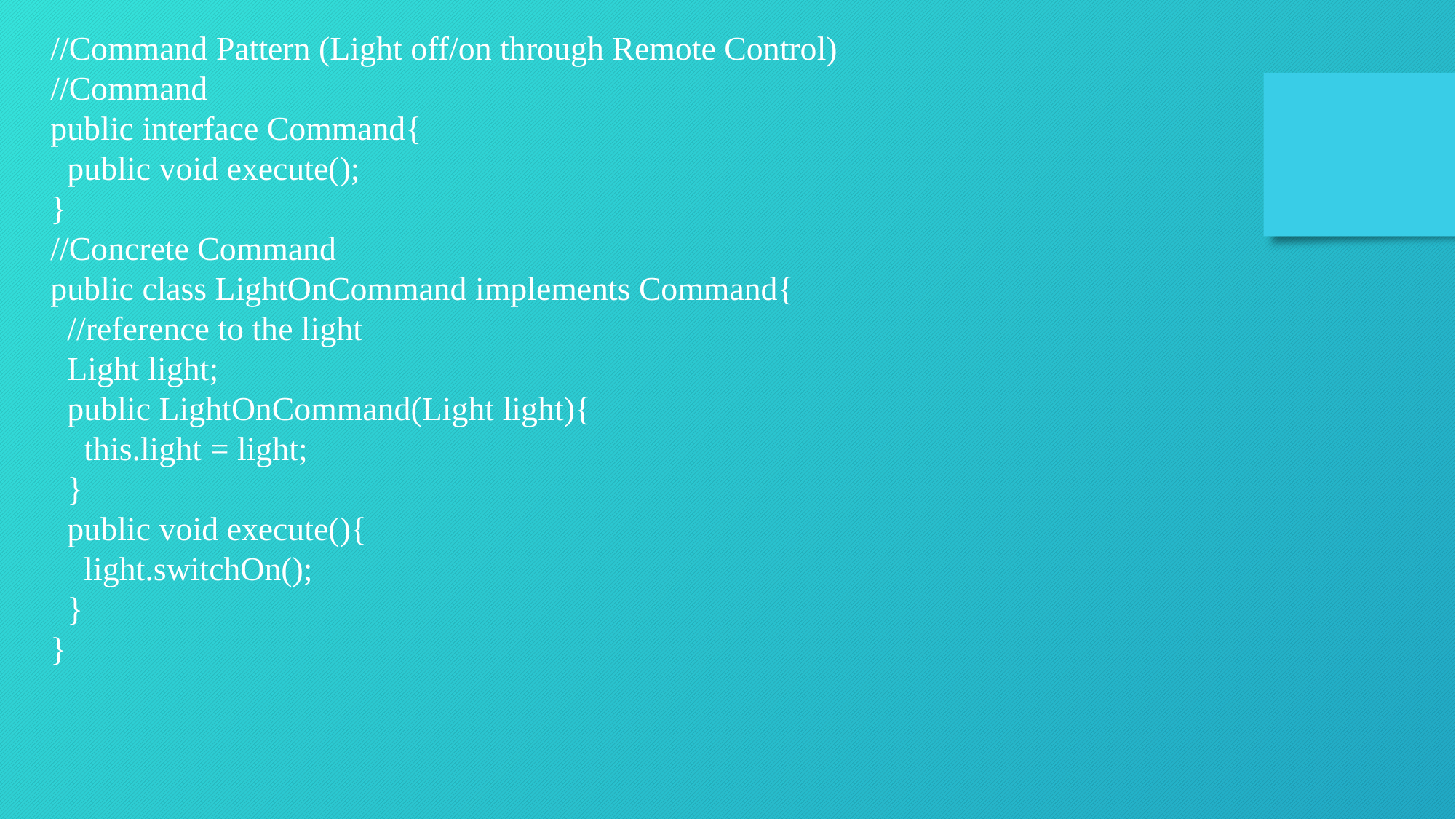

//Command Pattern (Light off/on through Remote Control)
//Command
public interface Command{
  public void execute();
}
//Concrete Command
public class LightOnCommand implements Command{
  //reference to the light
  Light light;
  public LightOnCommand(Light light){
    this.light = light;
  }
  public void execute(){
    light.switchOn();
  }
}